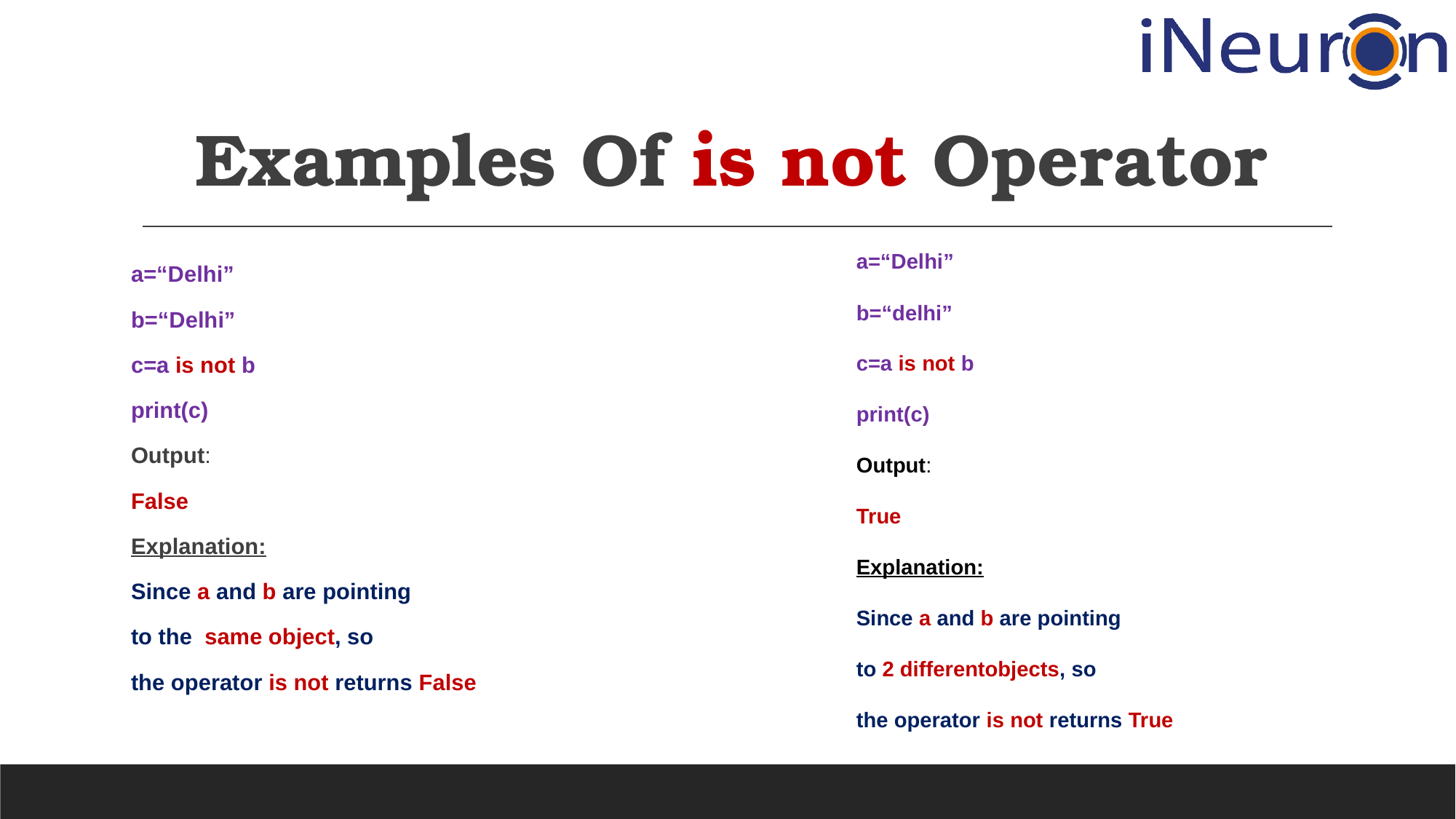

# Examples Of is not Operator
a=“Delhi”

b=“delhi”

c=a is not b

print(c)

Output:

True

Explanation:

Since a and b are pointing

to 2 differentobjects, so

the operator is not returns True

a=“Delhi”
b=“Delhi”
c=a is not b
print(c)
Output:
False
Explanation:
Since a and b are pointing
to the  same object, so
the operator is not returns False